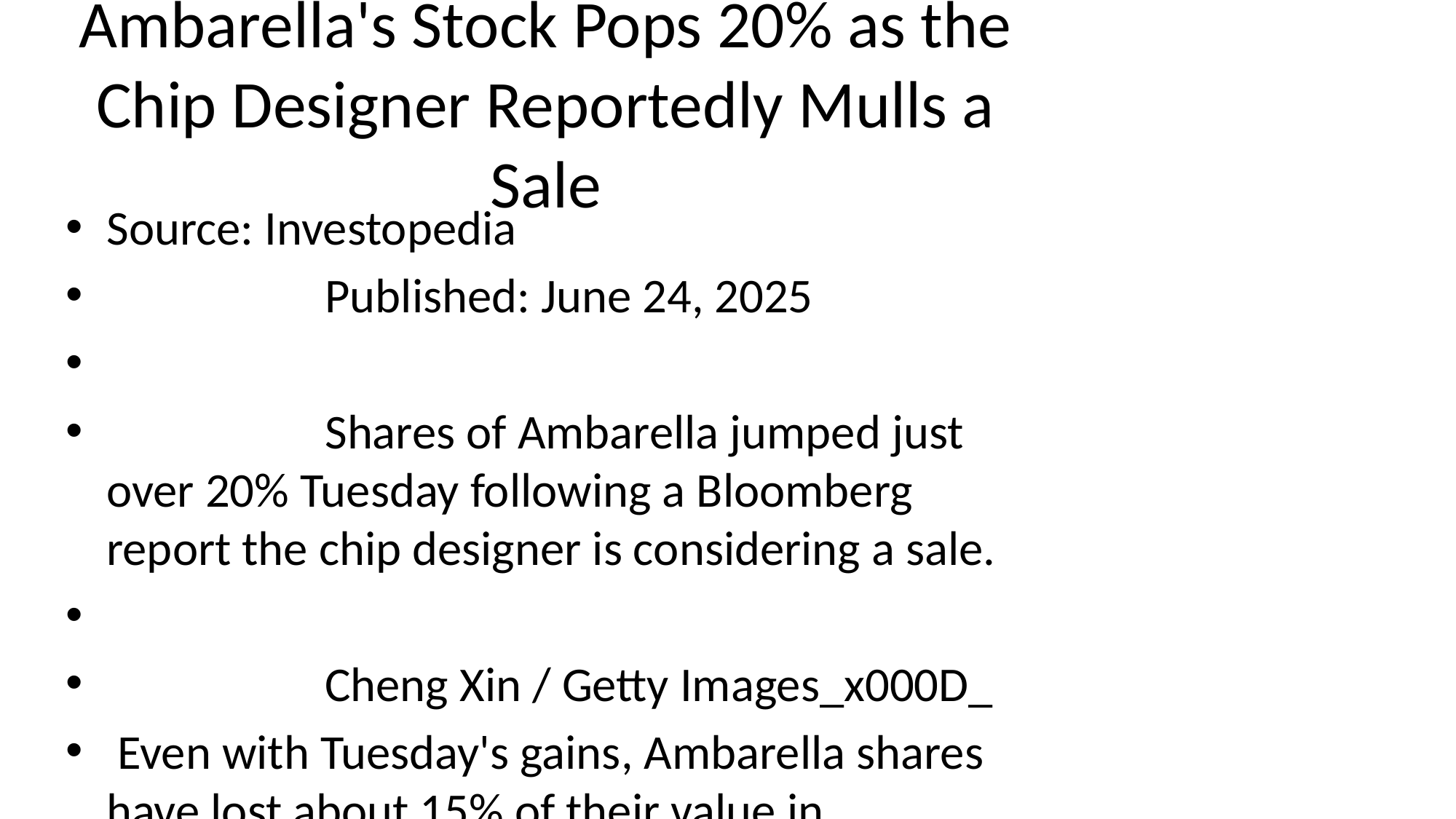

# Ambarella's Stock Pops 20% as the Chip Designer Reportedly Mulls a Sale
Source: Investopedia
                    Published: June 24, 2025

                    Shares of Ambarella jumped just over 20% Tuesday following a Bloomberg report the chip designer is considering a sale.

                    Cheng Xin / Getty Images_x000D_
 Even with Tuesday's gains, Ambarella shares have lost about 15% of their value in 2025._x000D_
<ul><li>Ambarella shares rallied Tuesday after Bloomberg reported the company is co… [+1163 chars]